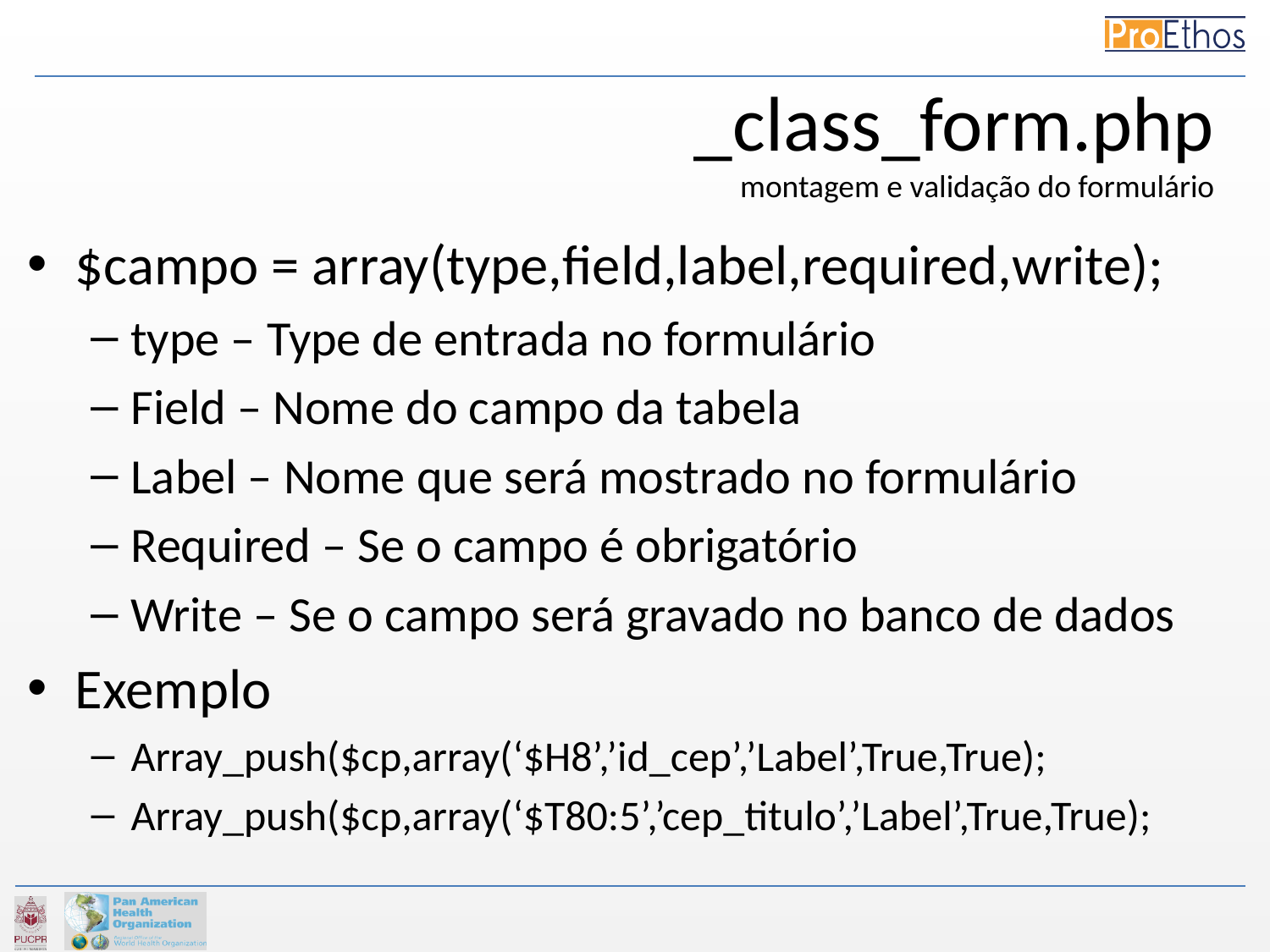

_class_form.php
montagem e validação do formulário
$campo = array(type,field,label,required,write);
type – Type de entrada no formulário
Field – Nome do campo da tabela
Label – Nome que será mostrado no formulário
Required – Se o campo é obrigatório
Write – Se o campo será gravado no banco de dados
Exemplo
Array_push($cp,array(‘$H8’,’id_cep’,’Label’,True,True);
Array_push($cp,array(‘$T80:5’,’cep_titulo’,’Label’,True,True);